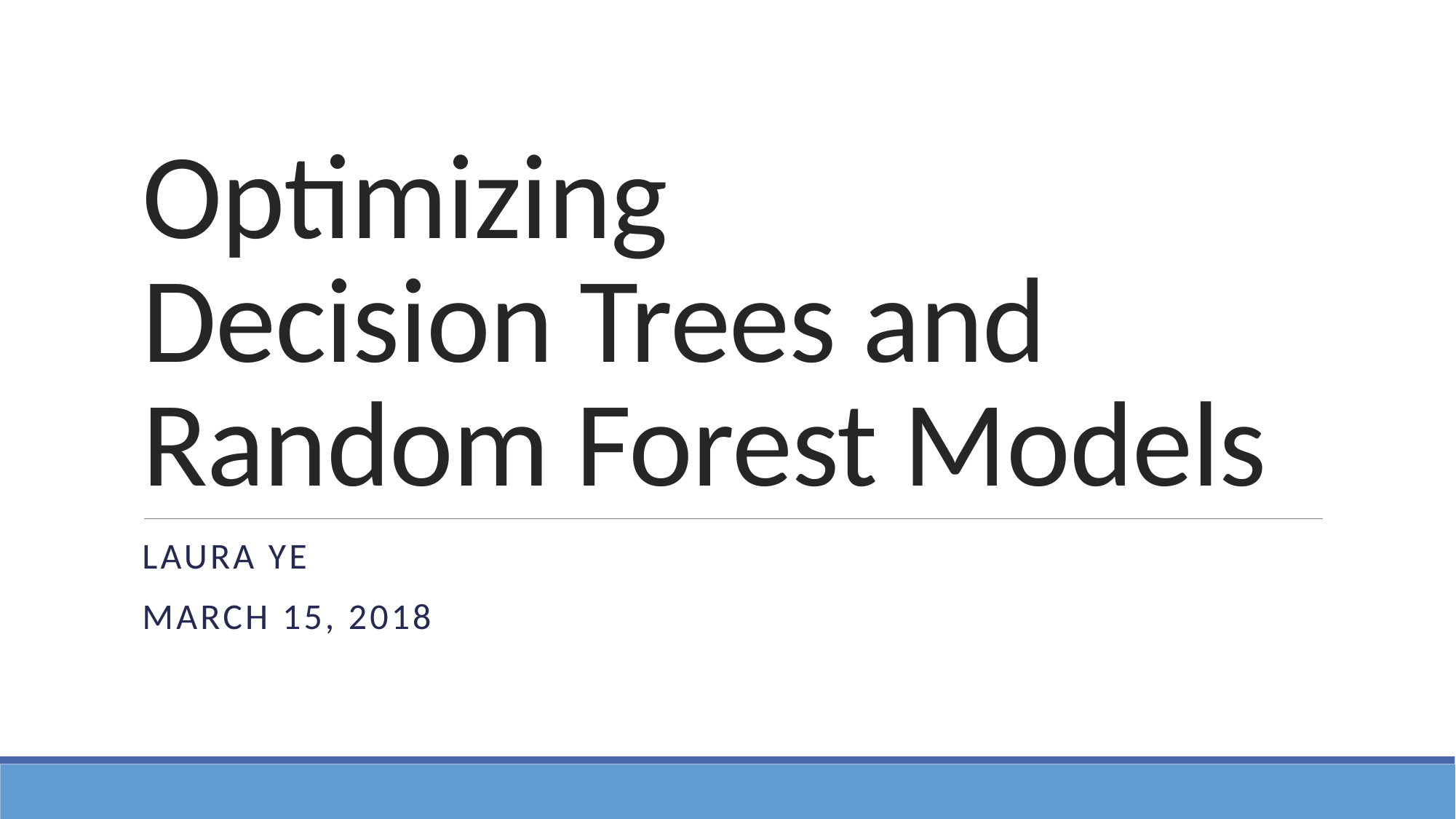

# Optimizing Decision Trees and Random Forest Models
Laura Ye
March 15, 2018